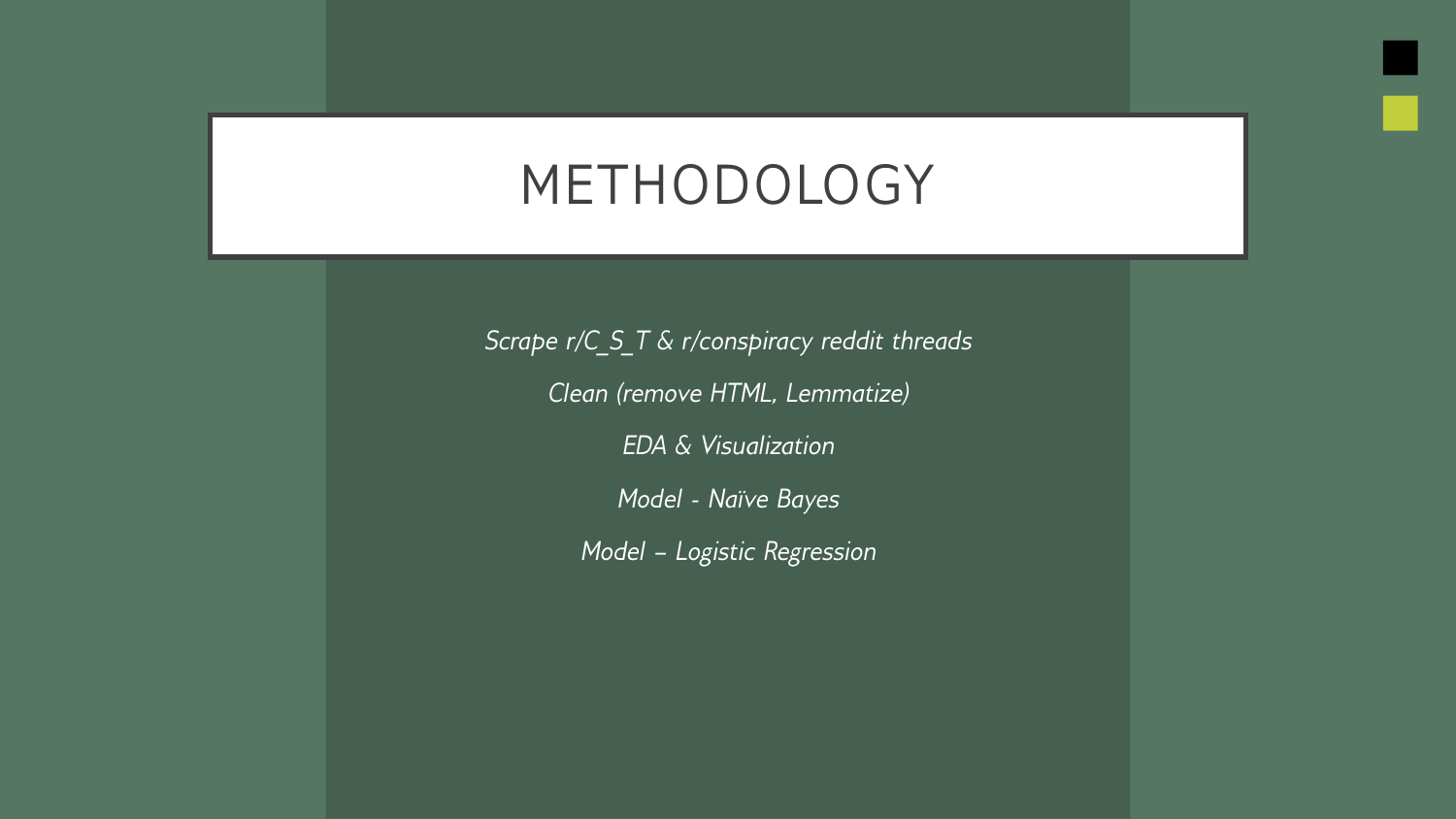

Methodology
Scrape r/C_S_T & r/conspiracy reddit threads
Clean (remove HTML, Lemmatize)
EDA & Visualization
Model - Naïve Bayes
Model – Logistic Regression